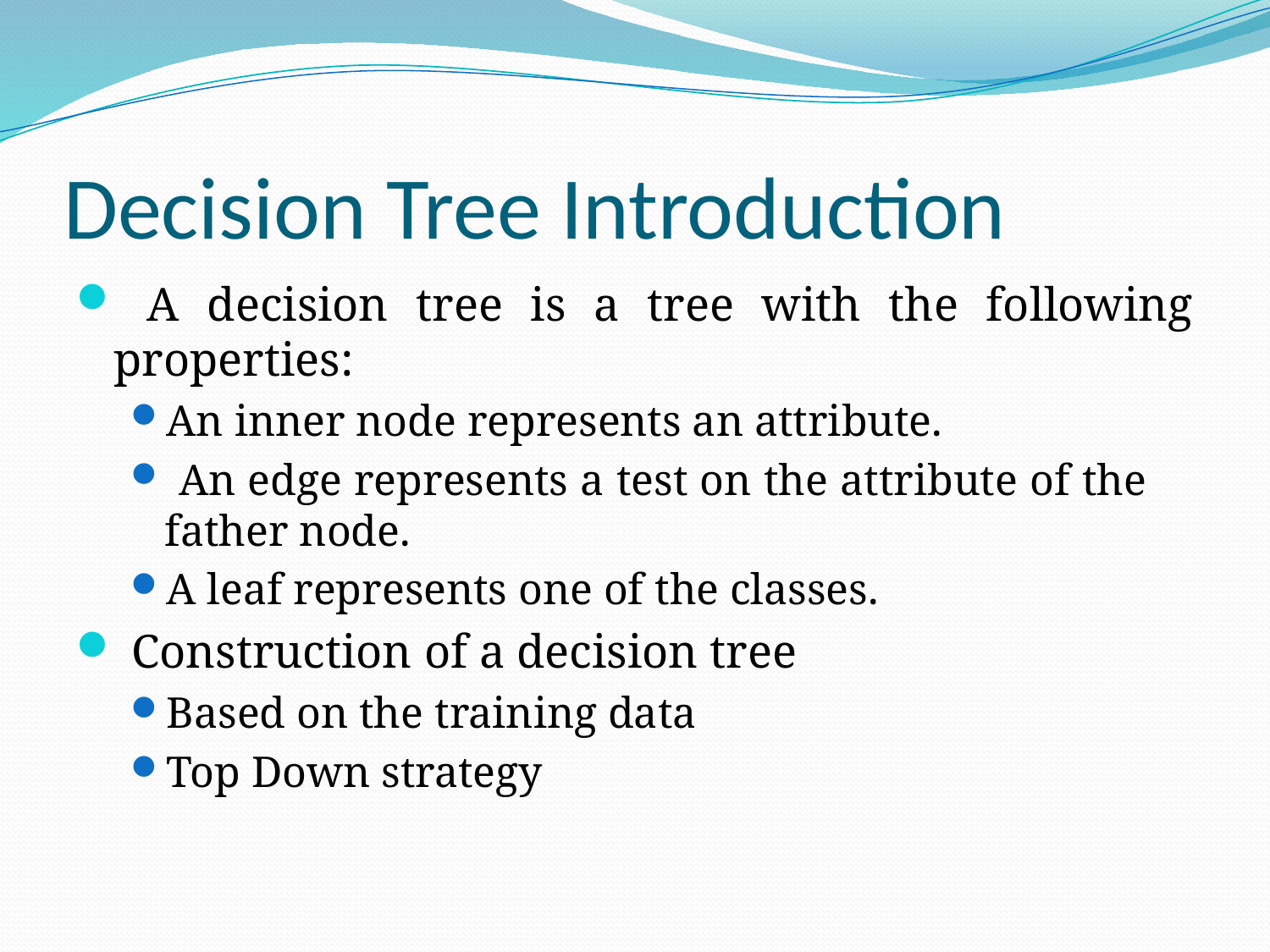

# Decision Tree Introduction
 A decision tree is a tree with the following properties:
An inner node represents an attribute.
 An edge represents a test on the attribute of the 	father node.
A leaf represents one of the classes.
 Construction of a decision tree
Based on the training data
Top Down strategy